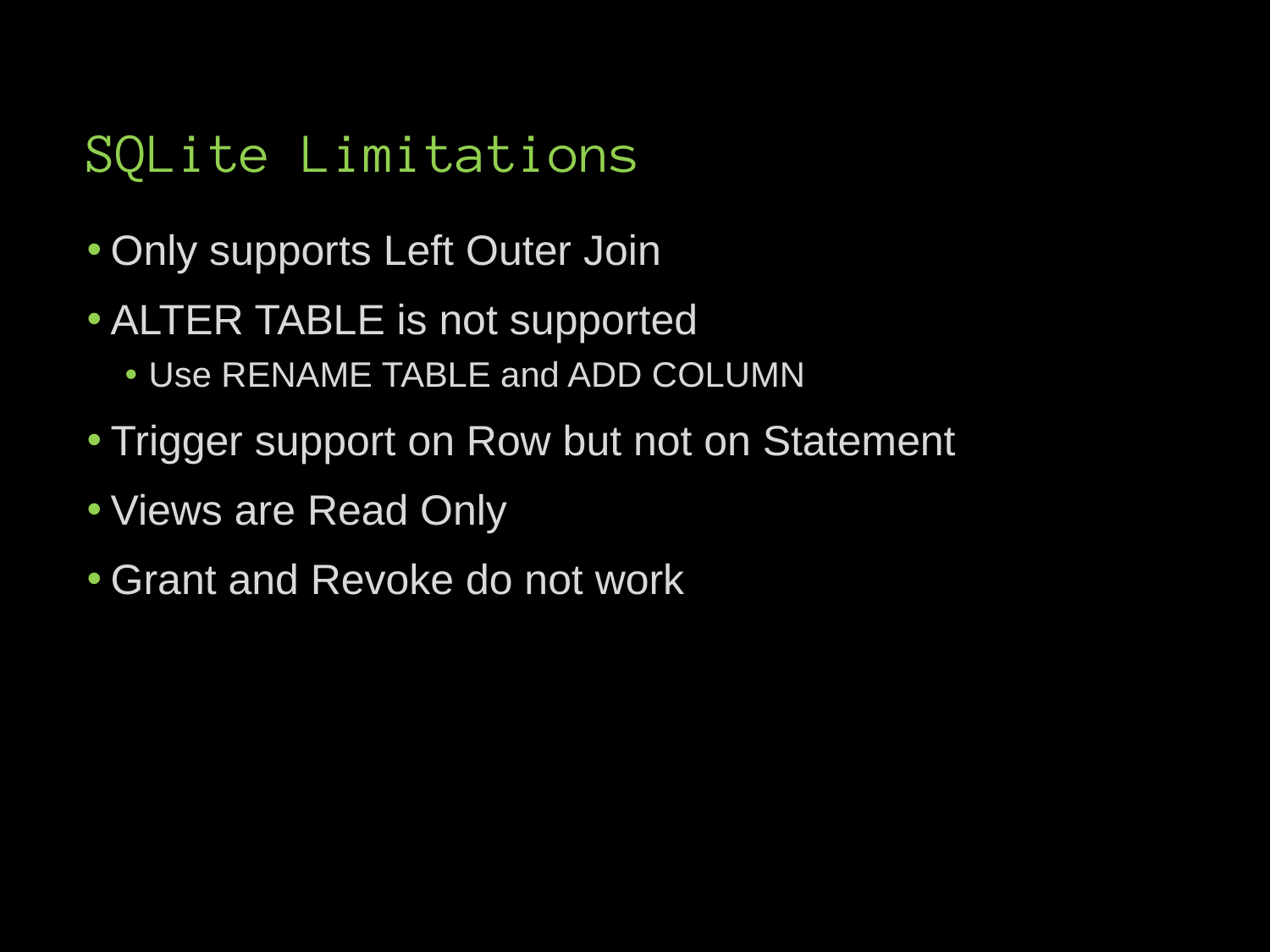

# SQLite Limitations
Only supports Left Outer Join
ALTER TABLE is not supported
Use RENAME TABLE and ADD COLUMN
Trigger support on Row but not on Statement
Views are Read Only
Grant and Revoke do not work